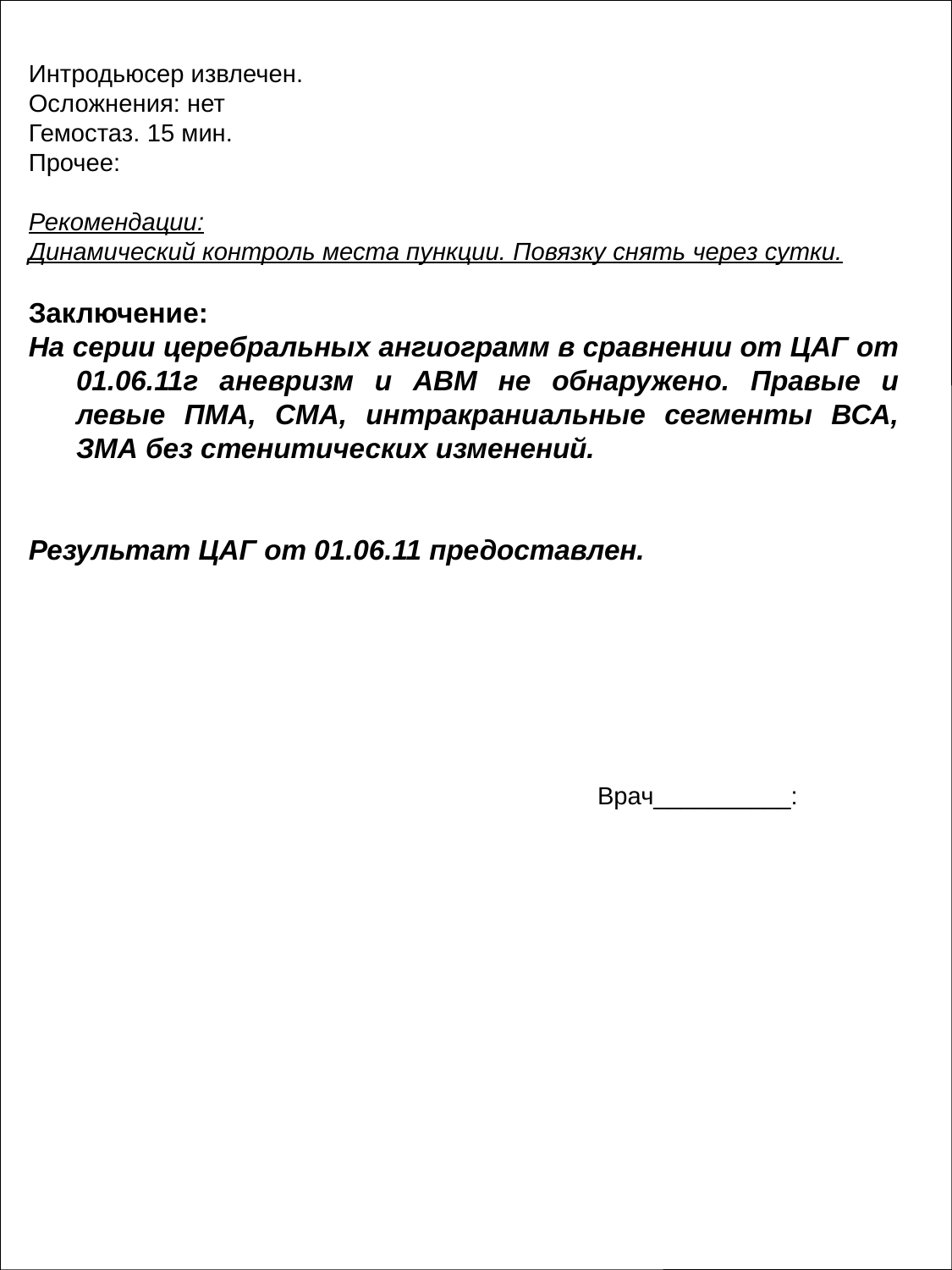

Интродьюсер извлечен.
Осложнения: нет
Гемостаз. 15 мин.
Прочее:

Рекомендации:
Динамический контроль места пункции. Повязку снять через сутки.

Заключение:
На серии церебральных ангиограмм в сравнении от ЦАГ от 01.06.11г аневризм и АВМ не обнаружено. Правые и левые ПМА, СМА, интракраниальные сегменты ВСА, ЗМА без стенитических изменений.

Результат ЦАГ от 01.06.11 предоставлен.

Врач__________: